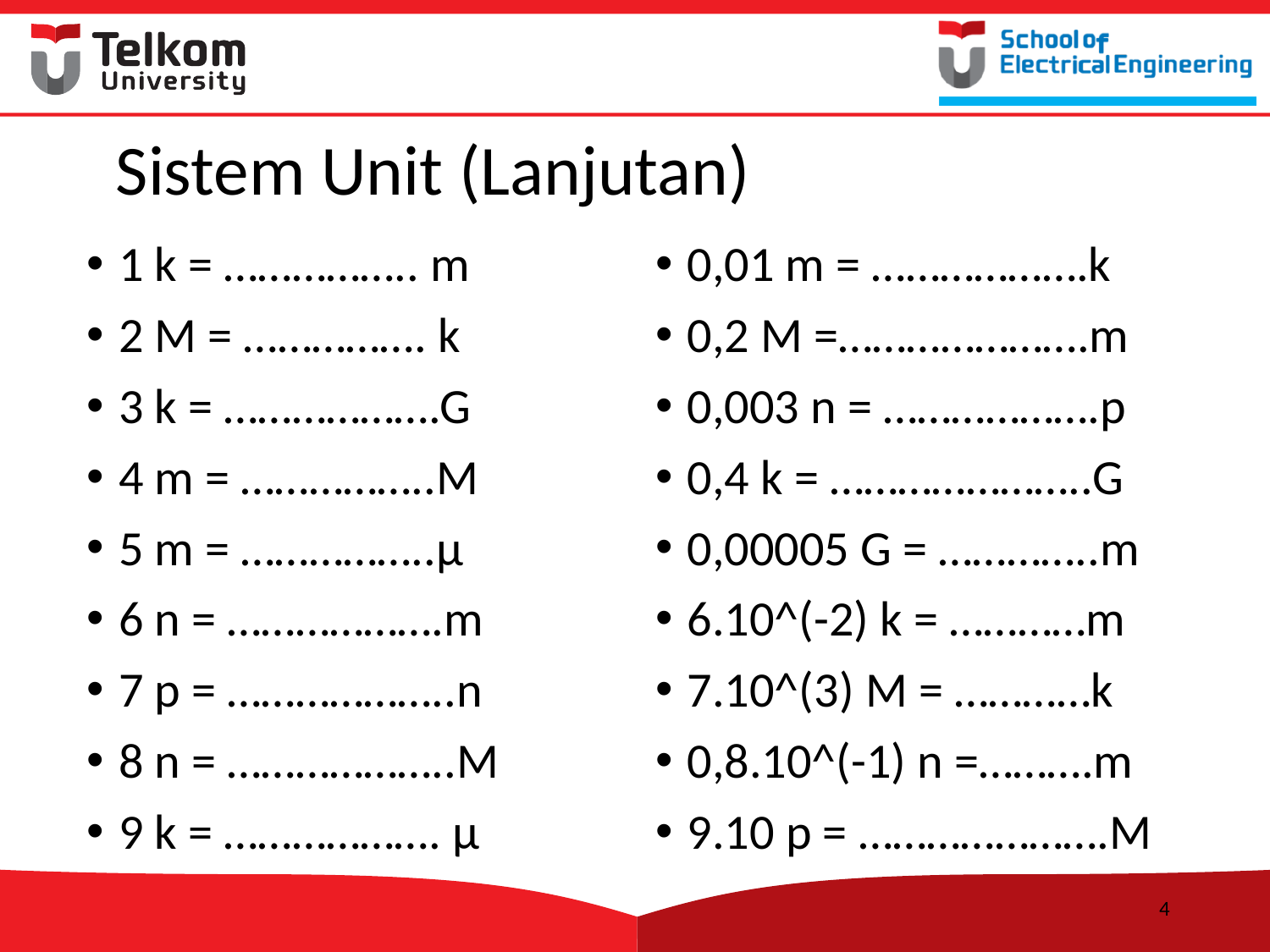

# Sistem Unit (Lanjutan)
1 k = …………….. m
2 M = ……………. k
3 k = ……………….G
4 m = ……………..M
5 m = ……………..μ
6 n = ……………….m
7 p = ………………..n
8 n = ………………..M
9 k = ………………. μ

0,01 m = ……………….k
0,2 M =………………….m
0,003 n = ……………….p
0,4 k = …………………..G
0,00005 G = …………..m
6.10^(-2) k = …………m
7.10^(3) M = …………k
0,8.10^(-1) n =……….m
9.10 p = ………………….M
4